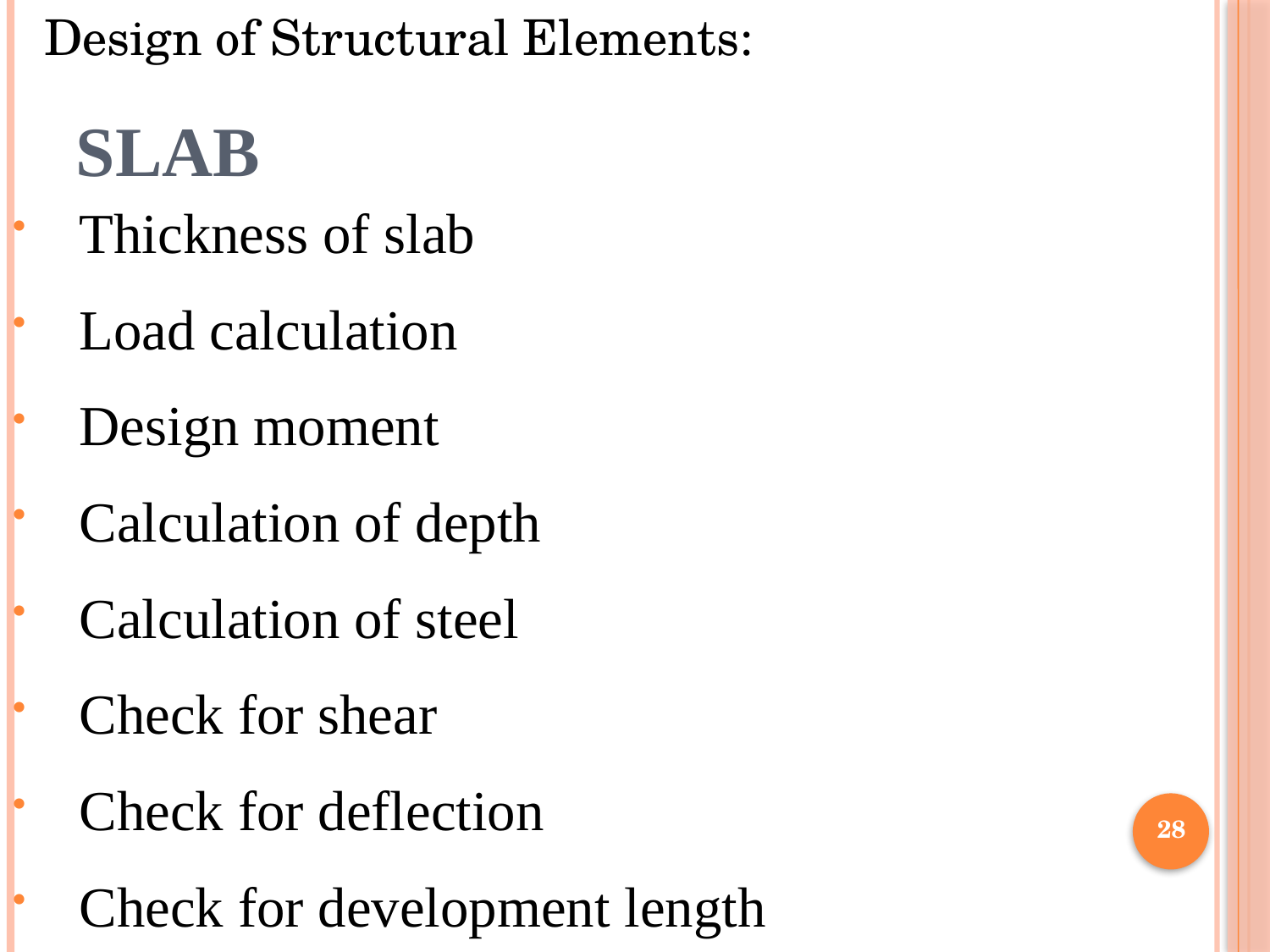

Design of Structural Elements:
# SLAB
  Thickness of slab
  Load calculation
  Design moment
  Calculation of depth
  Calculation of steel
  Check for shear
  Check for deflection
  Check for development length

28